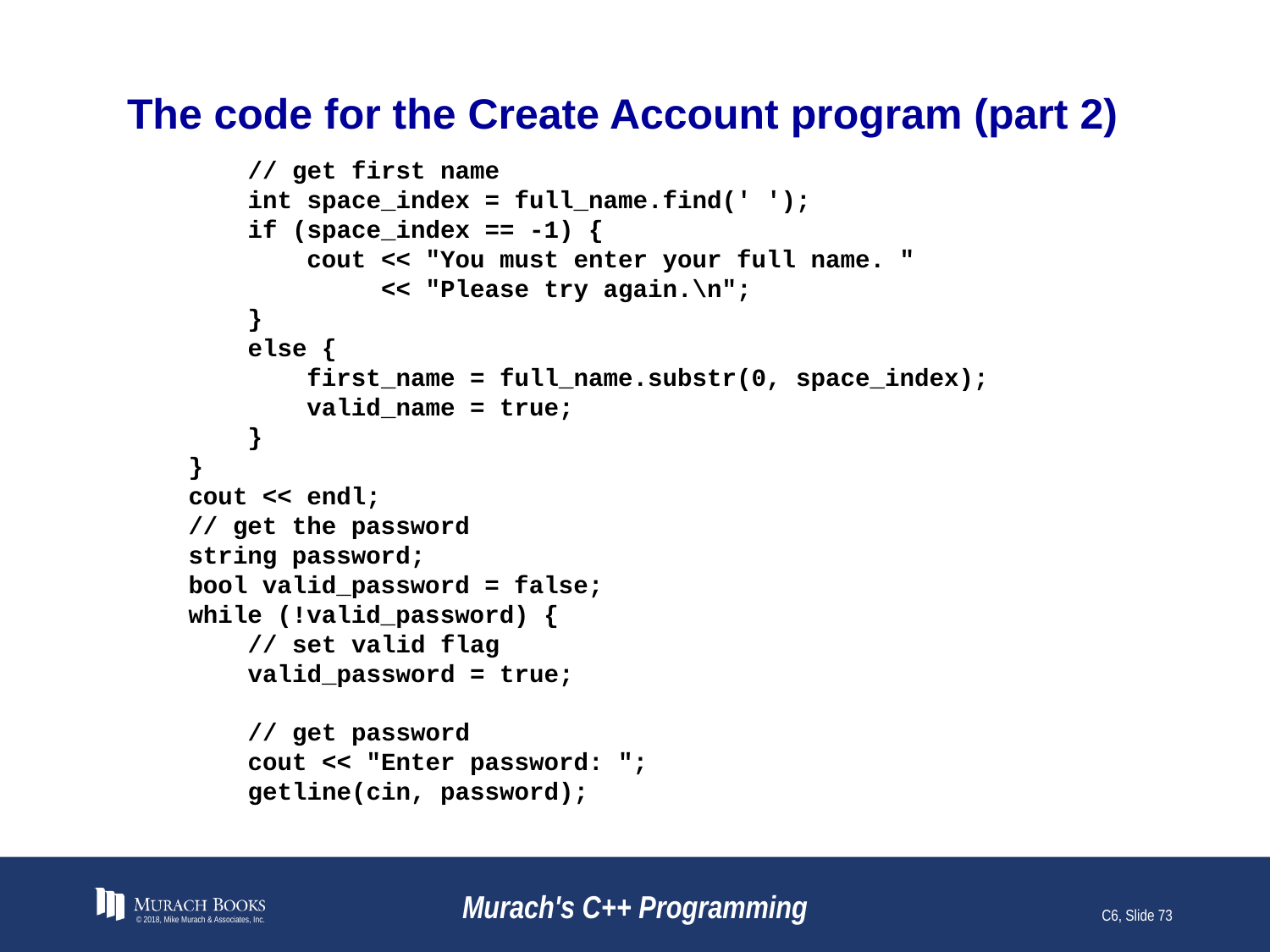

# The code for the Create Account program (part 2)
        // get first name
        int space_index = full_name.find(' ');
        if (space_index == -1) {
            cout << "You must enter your full name. "
                 << "Please try again.\n";
        }
        else {
            first_name = full_name.substr(0, space_index);
            valid_name = true;
        }
    }
    cout << endl;
    // get the password
    string password;
    bool valid_password = false;
    while (!valid_password) {
        // set valid flag
        valid_password = true;

        // get password
        cout << "Enter password: ";
        getline(cin, password);
© 2018, Mike Murach & Associates, Inc.
Murach's C++ Programming

C6, Slide 73